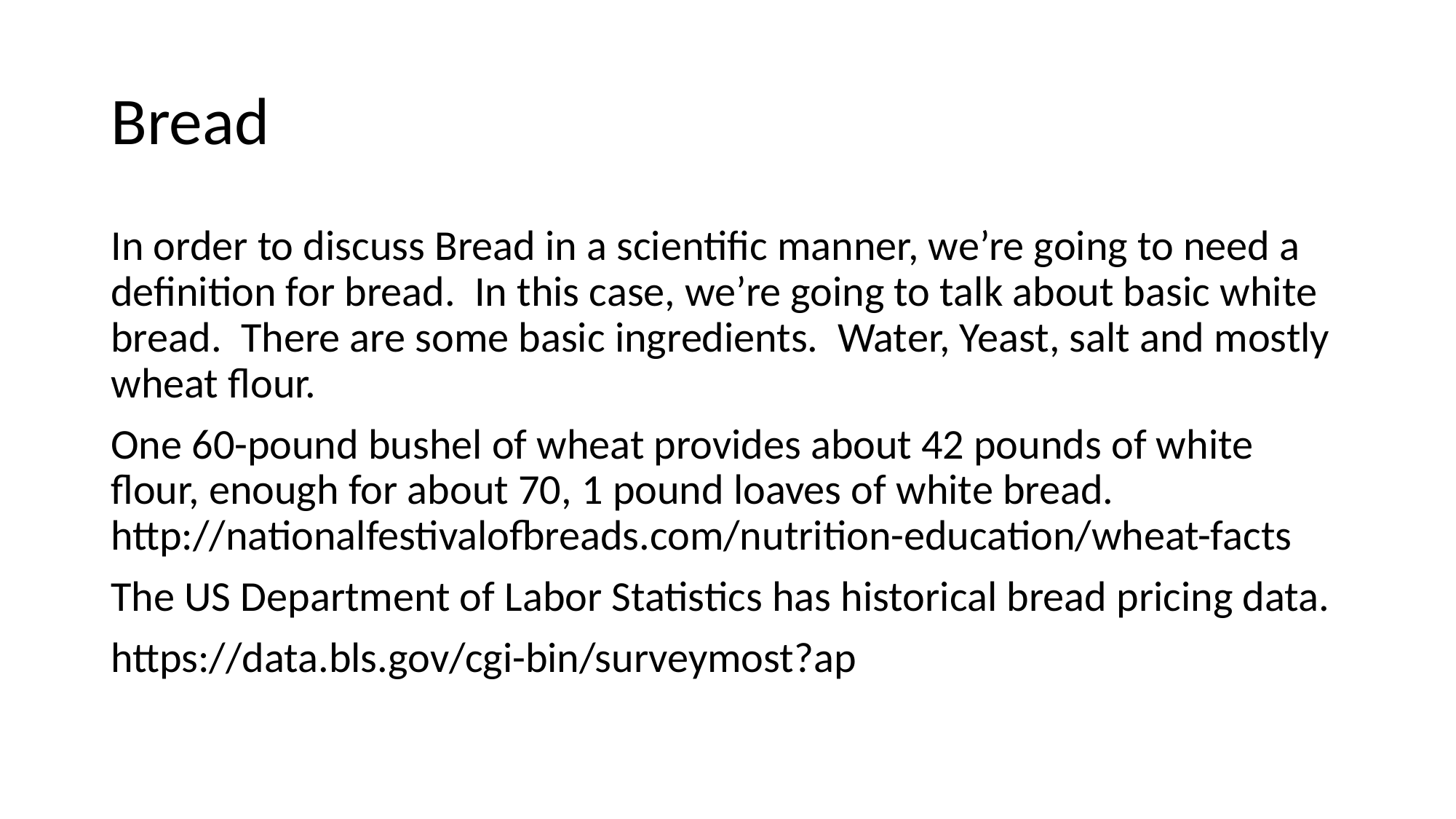

# Bread
In order to discuss Bread in a scientific manner, we’re going to need a definition for bread.  In this case, we’re going to talk about basic white bread.  There are some basic ingredients.  Water, Yeast, salt and mostly wheat flour.
One 60-pound bushel of wheat provides about 42 pounds of white flour, enough for about 70, 1 pound loaves of white bread. http://nationalfestivalofbreads.com/nutrition-education/wheat-facts
The US Department of Labor Statistics has historical bread pricing data.
https://data.bls.gov/cgi-bin/surveymost?ap